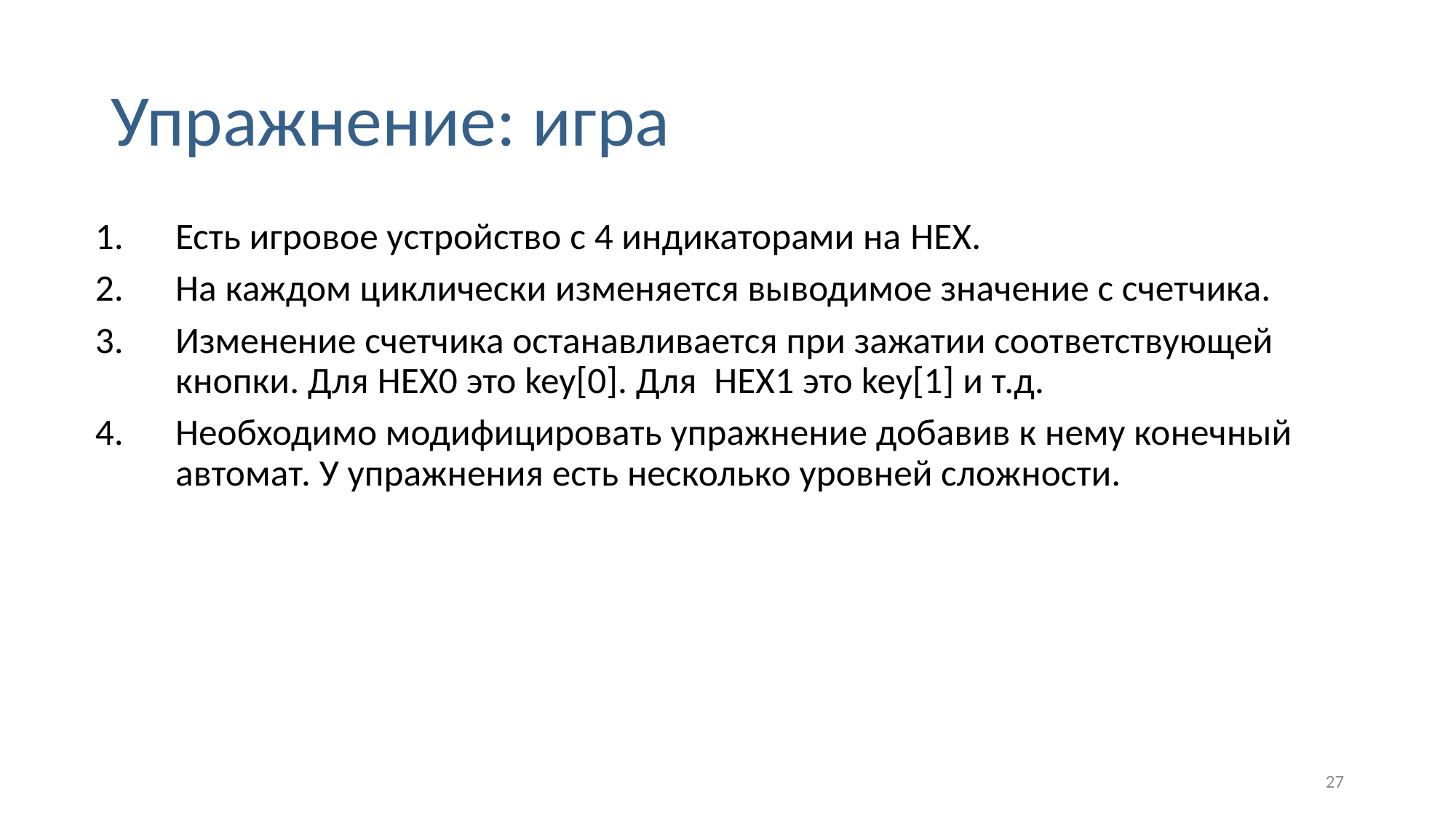

# Упражнение: игра

Есть игровое устройство с 4 индикаторами на HEX.
На каждом циклически изменяется выводимое значение с счетчика.
Изменение счетчика останавливается при зажатии соответствующей кнопки. Для HEX0 это key[0]. Для  HEX1 это key[1] и т.д.
Необходимо модифицировать упражнение добавив к нему конечный автомат. У упражнения есть несколько уровней сложности.

27